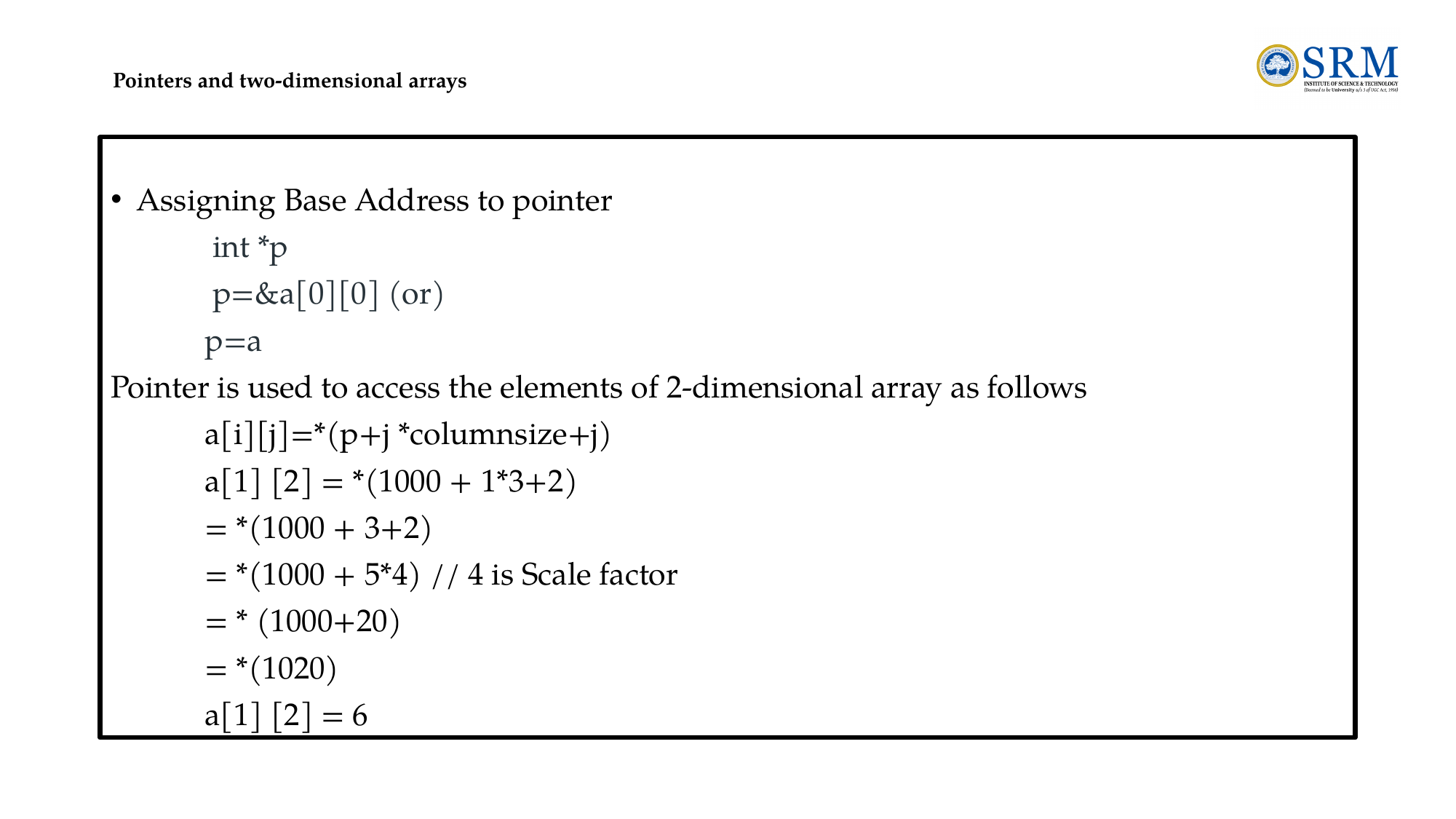

# Pointers and two-dimensional arrays

Assigning Base Address to pointer
	 int *p
	 p=&a[0][0] (or)
 	p=a
Pointer is used to access the elements of 2-dimensional array as follows
	a[i][j]=*(p+j *columnsize+j)
	a[1] [2] = *(1000 + 1*3+2)
 		= *(1000 + 3+2)
 		= *(1000 + 5*4) // 4 is Scale factor
 		= * (1000+20)
 		= *(1020)
 	a[1] [2] = 6